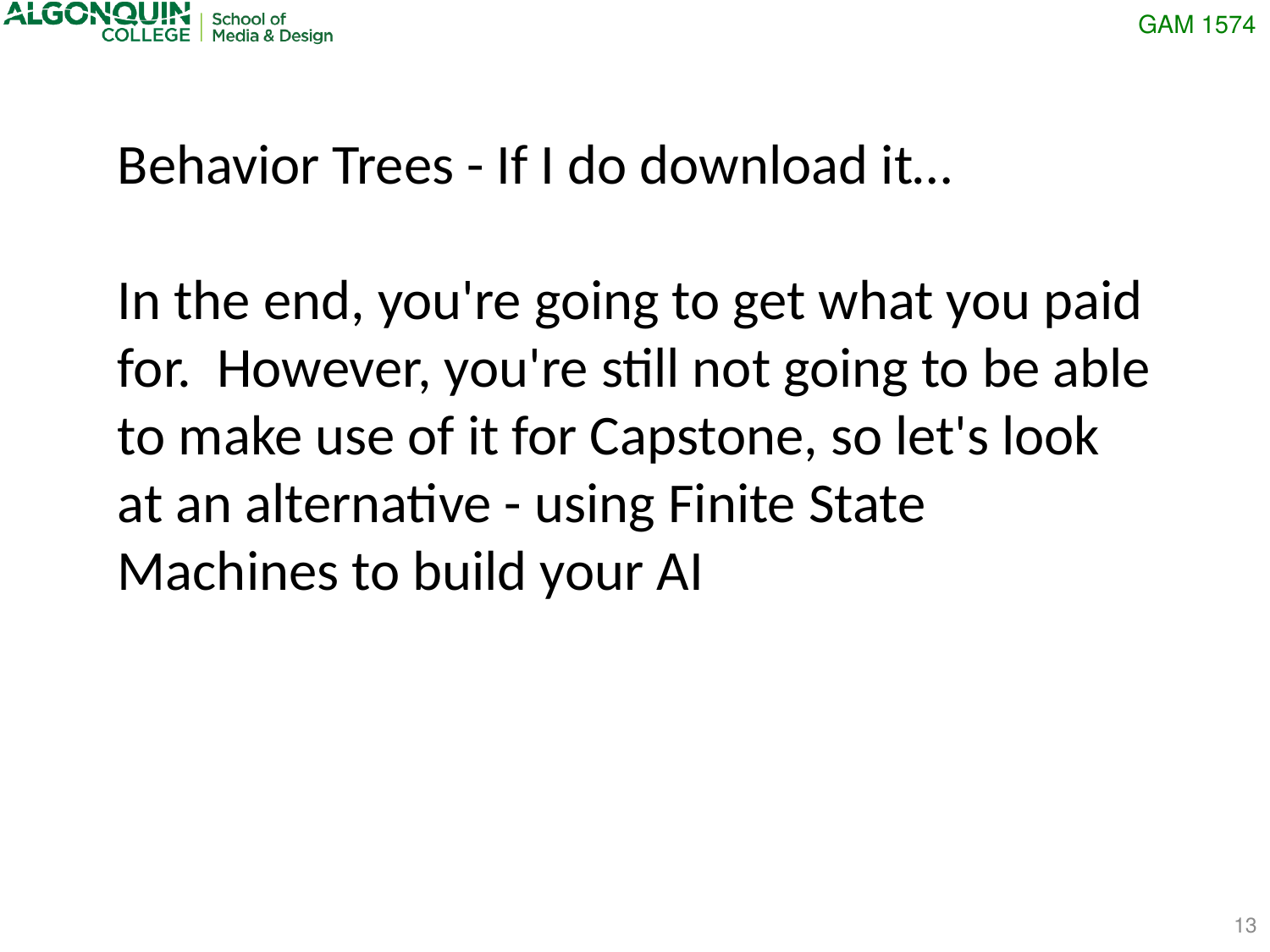

Behavior Trees - If I do download it…

In the end, you're going to get what you paid for.  However, you're still not going to be able to make use of it for Capstone, so let's look at an alternative - using Finite State Machines to build your AI
13